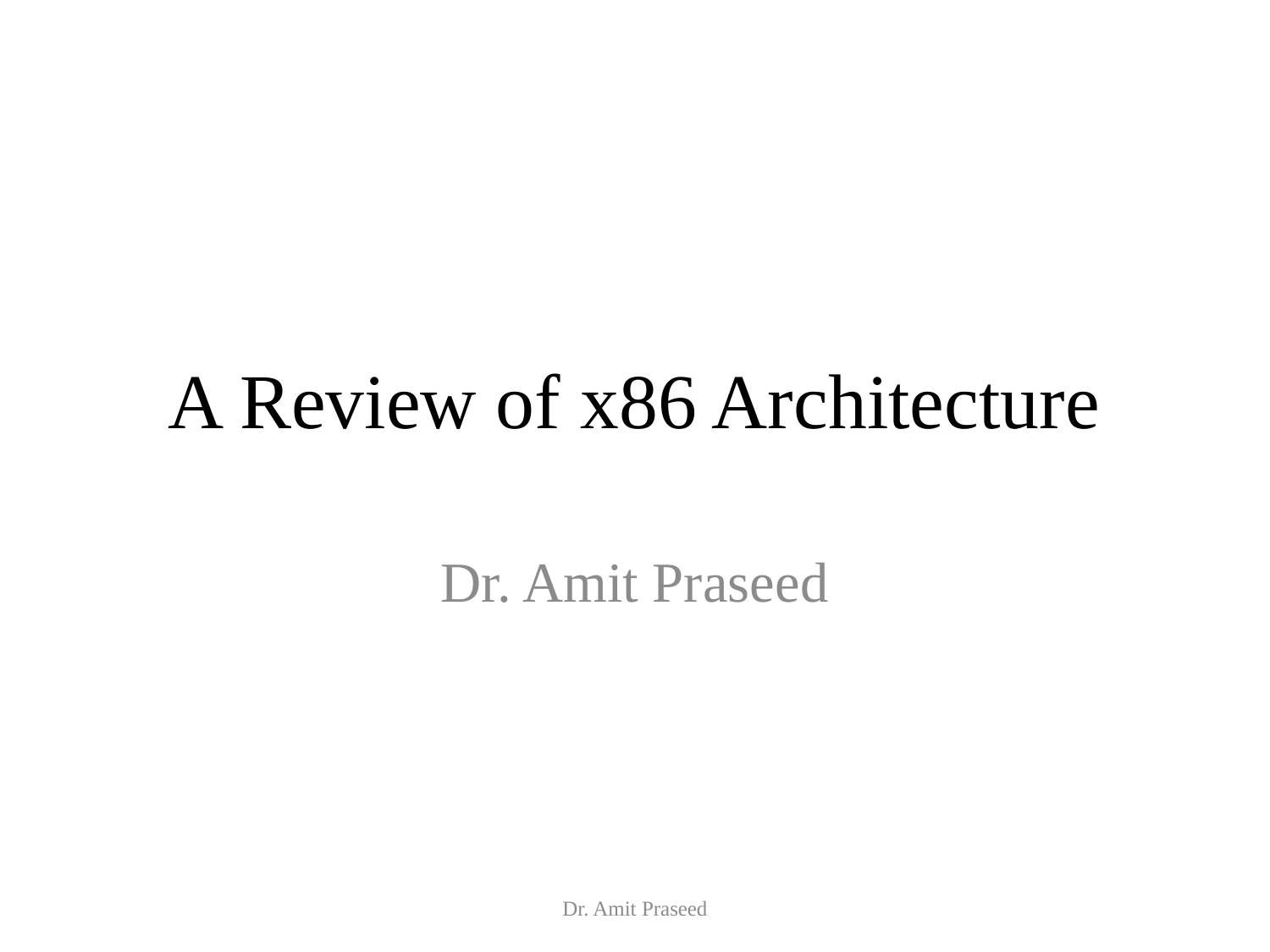

# A Review of x86 Architecture
Dr. Amit Praseed
Dr. Amit Praseed